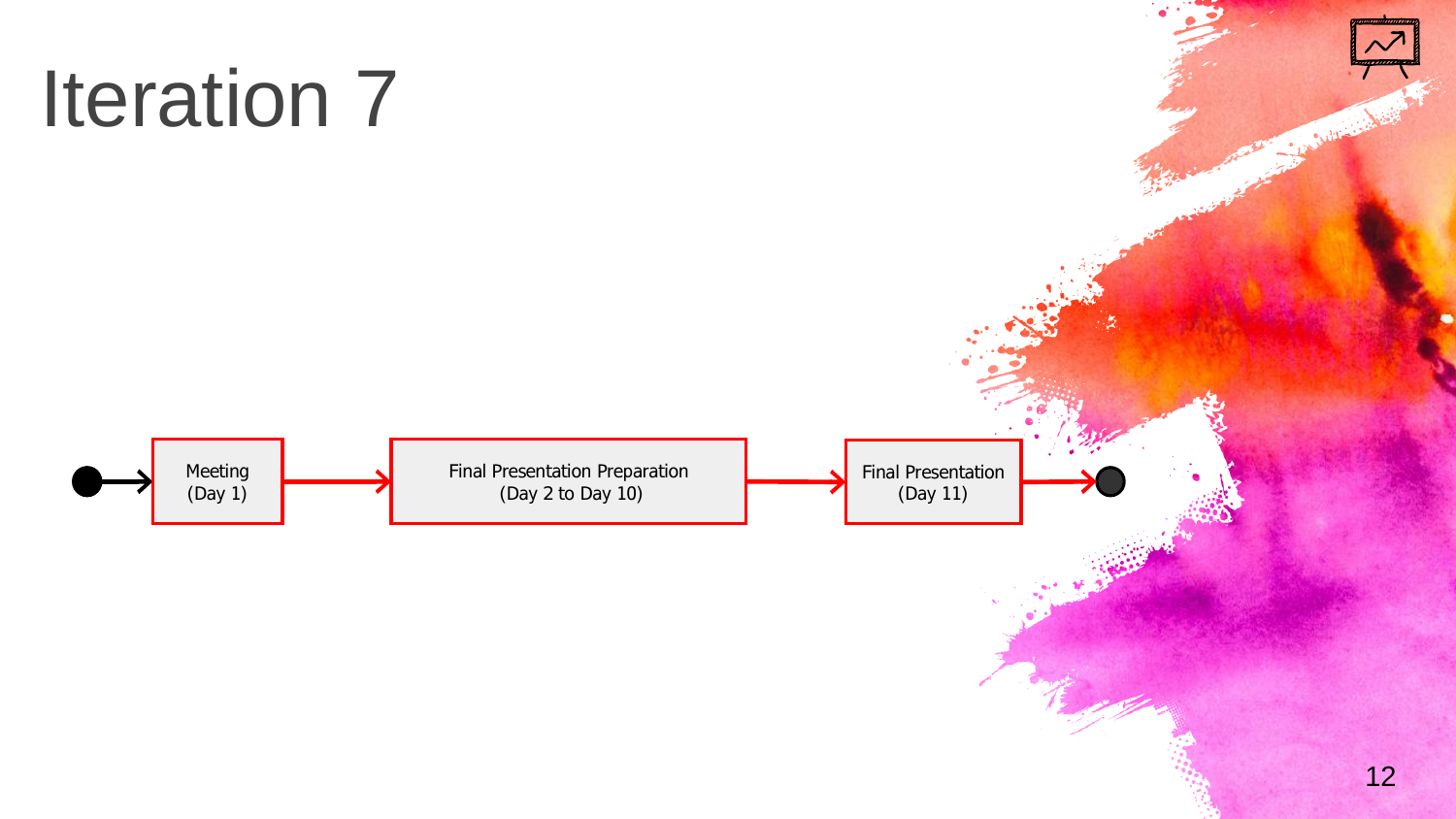

# Iteration 7
Final Presentation Preparation
 (Day 2 to Day 10)
Meeting
(Day 1)

Final Presentation
(Day 11)
12